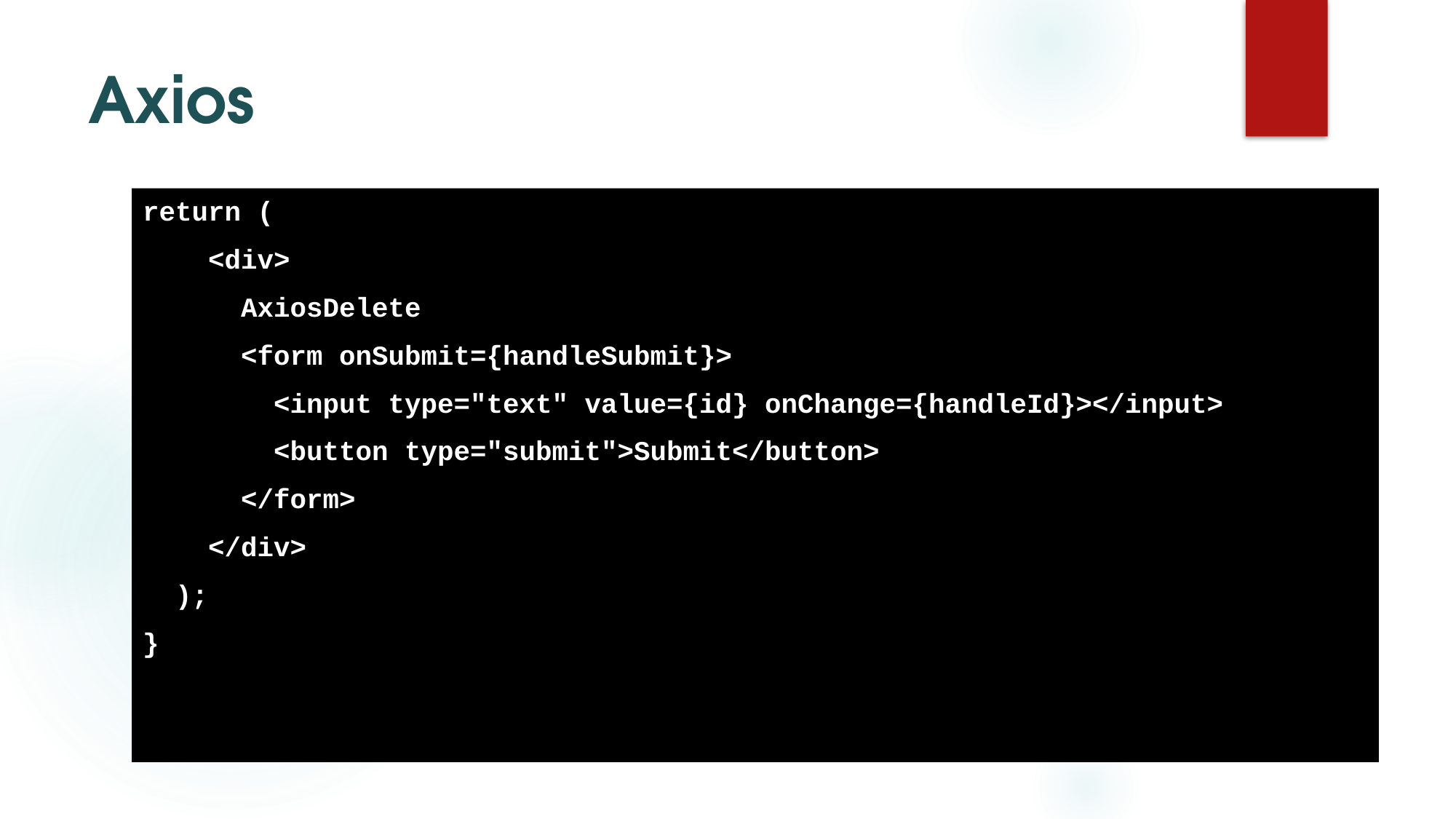

# Axios
return (
    <div>
      AxiosDelete
      <form onSubmit={handleSubmit}>
        <input type="text" value={id} onChange={handleId}></input>
        <button type="submit">Submit</button>
      </form>
    </div>
  );
}